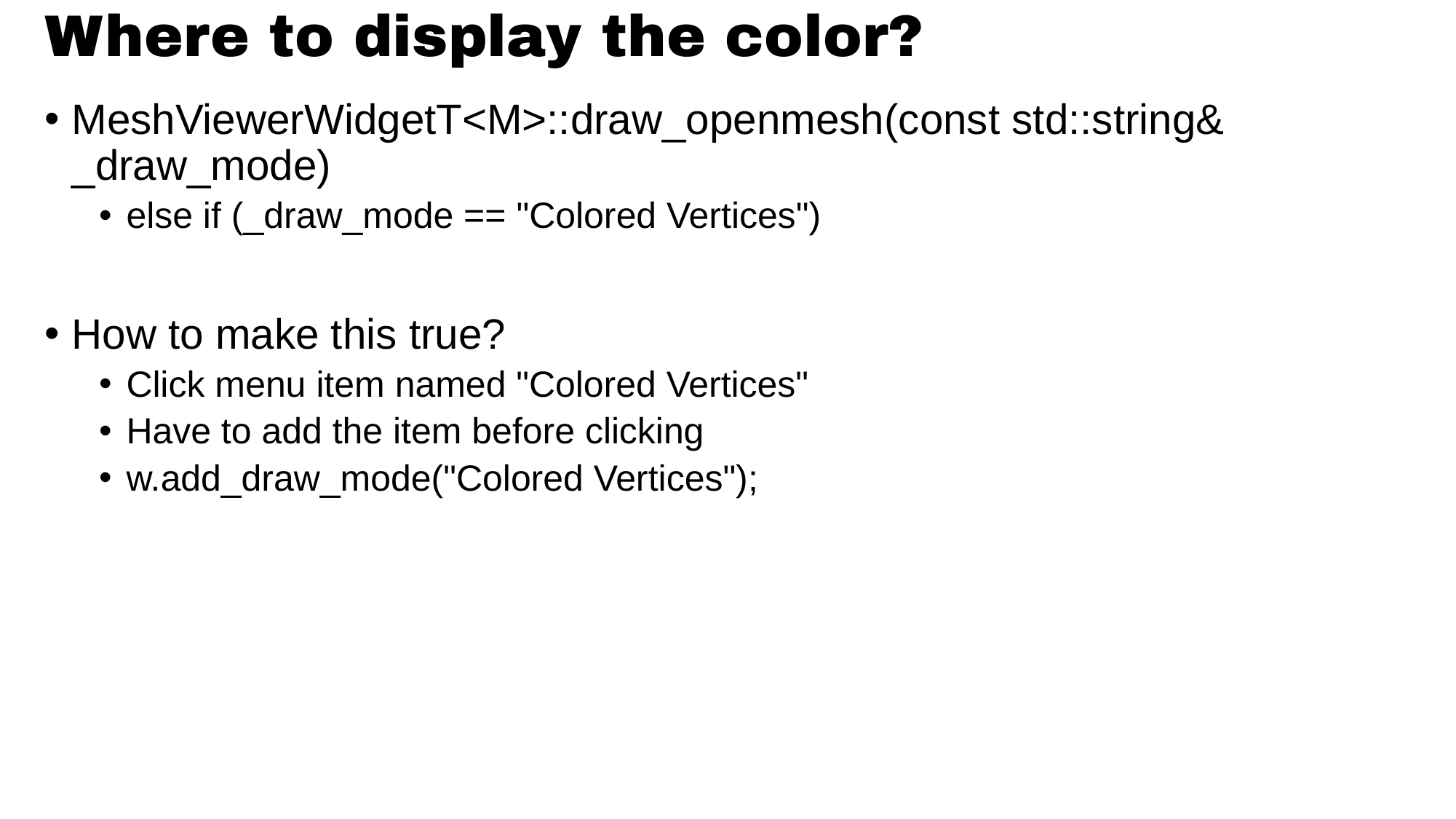

# Where to display the color?
MeshViewerWidgetT<M>::draw_openmesh(const std::string& _draw_mode)
else if (_draw_mode == "Colored Vertices")

How to make this true?
Click menu item named "Colored Vertices"
Have to add the item before clicking
w.add_draw_mode("Colored Vertices");